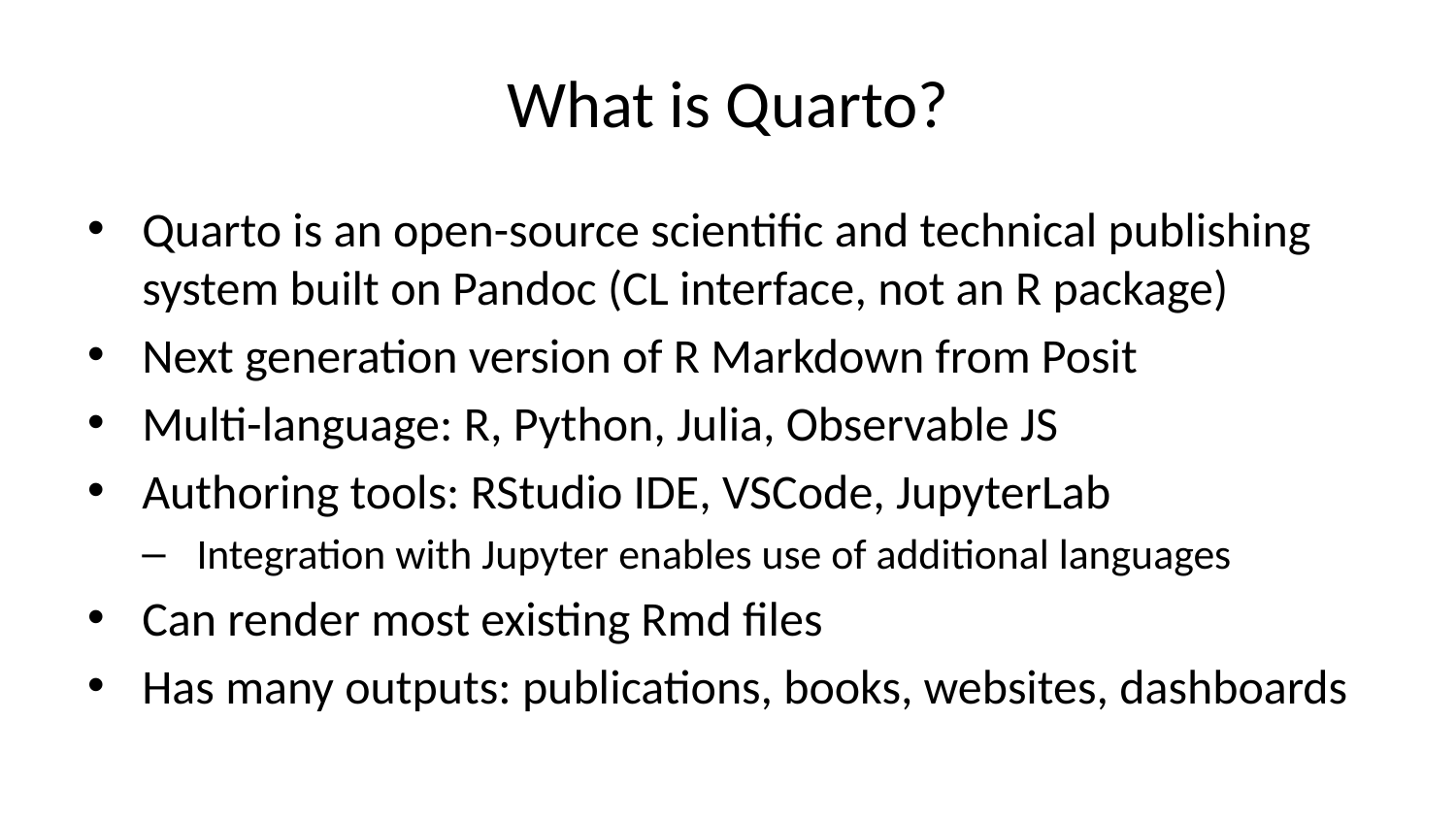

# What is Quarto?
Quarto is an open-source scientific and technical publishing system built on Pandoc (CL interface, not an R package)
Next generation version of R Markdown from Posit
Multi-language: R, Python, Julia, Observable JS
Authoring tools: RStudio IDE, VSCode, JupyterLab
Integration with Jupyter enables use of additional languages
Can render most existing Rmd files
Has many outputs: publications, books, websites, dashboards